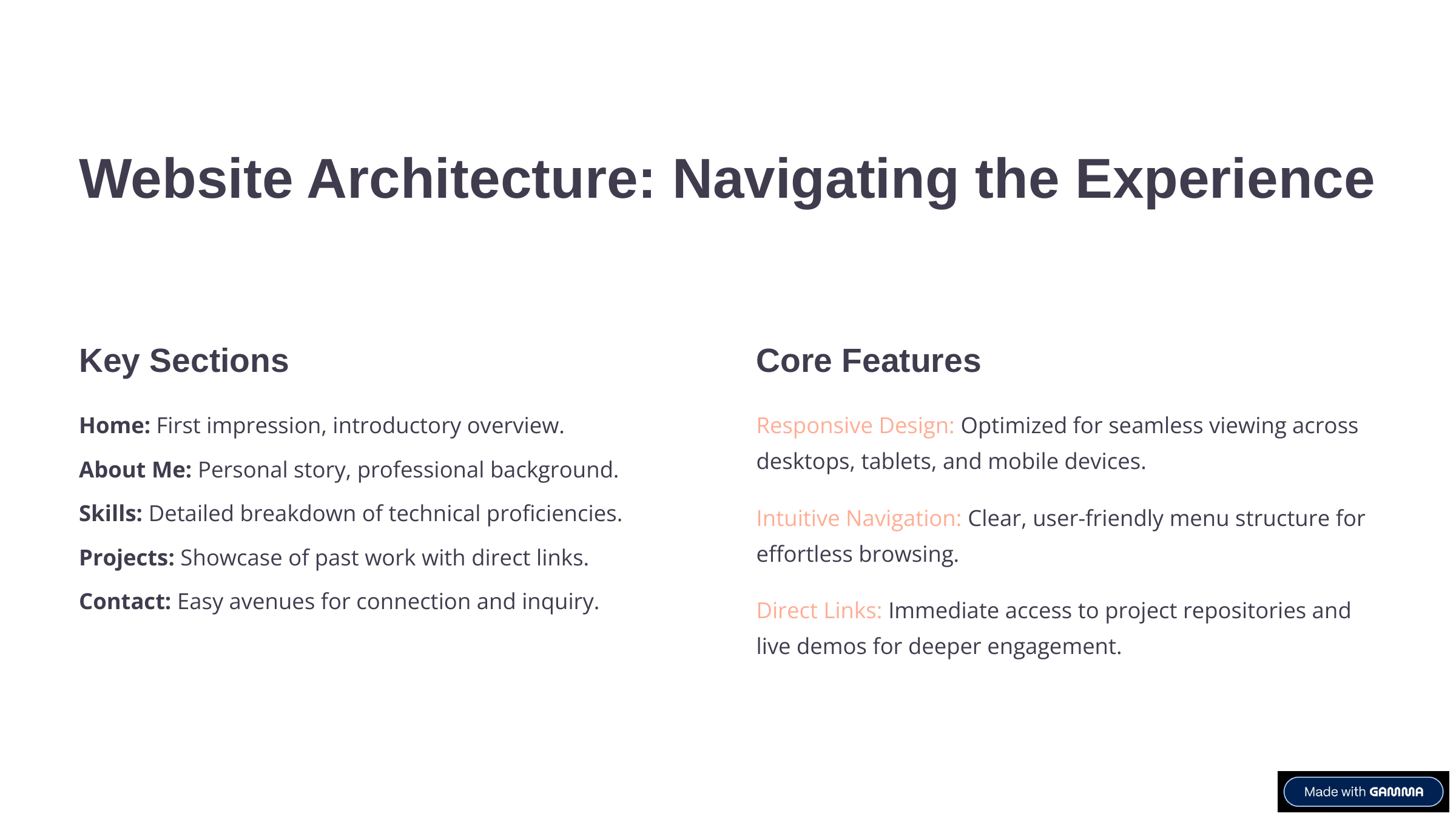

Website Architecture: Navigating the Experience
Key Sections
Core Features
Home: First impression, introductory overview.
Responsive Design: Optimized for seamless viewing across desktops, tablets, and mobile devices.
About Me: Personal story, professional background.
Skills: Detailed breakdown of technical proficiencies.
Intuitive Navigation: Clear, user-friendly menu structure for effortless browsing.
Projects: Showcase of past work with direct links.
Contact: Easy avenues for connection and inquiry.
Direct Links: Immediate access to project repositories and live demos for deeper engagement.